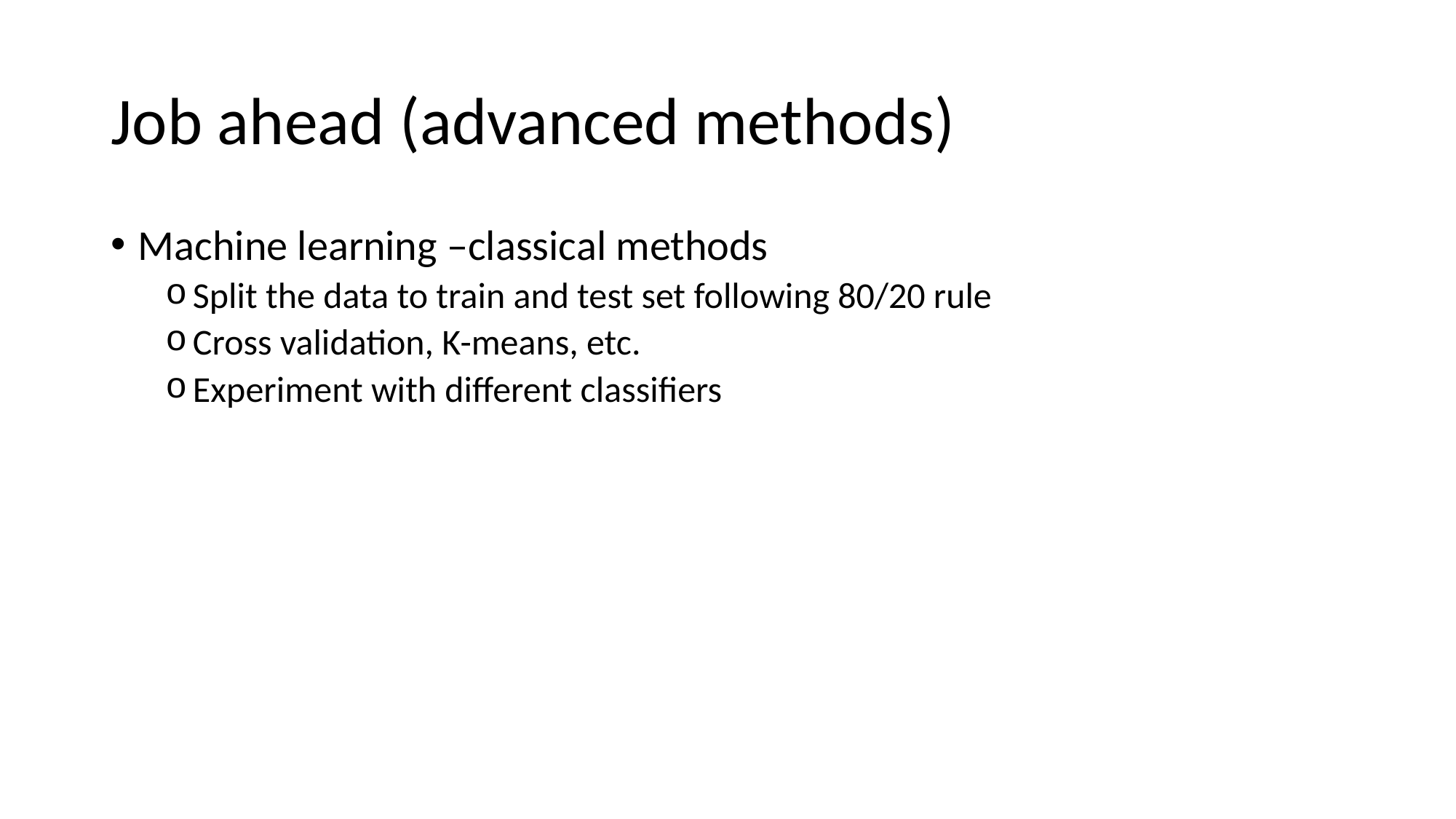

# Job ahead (advanced methods)
Machine learning –classical methods
Split the data to train and test set following 80/20 rule
Cross validation, K-means, etc.
Experiment with different classifiers